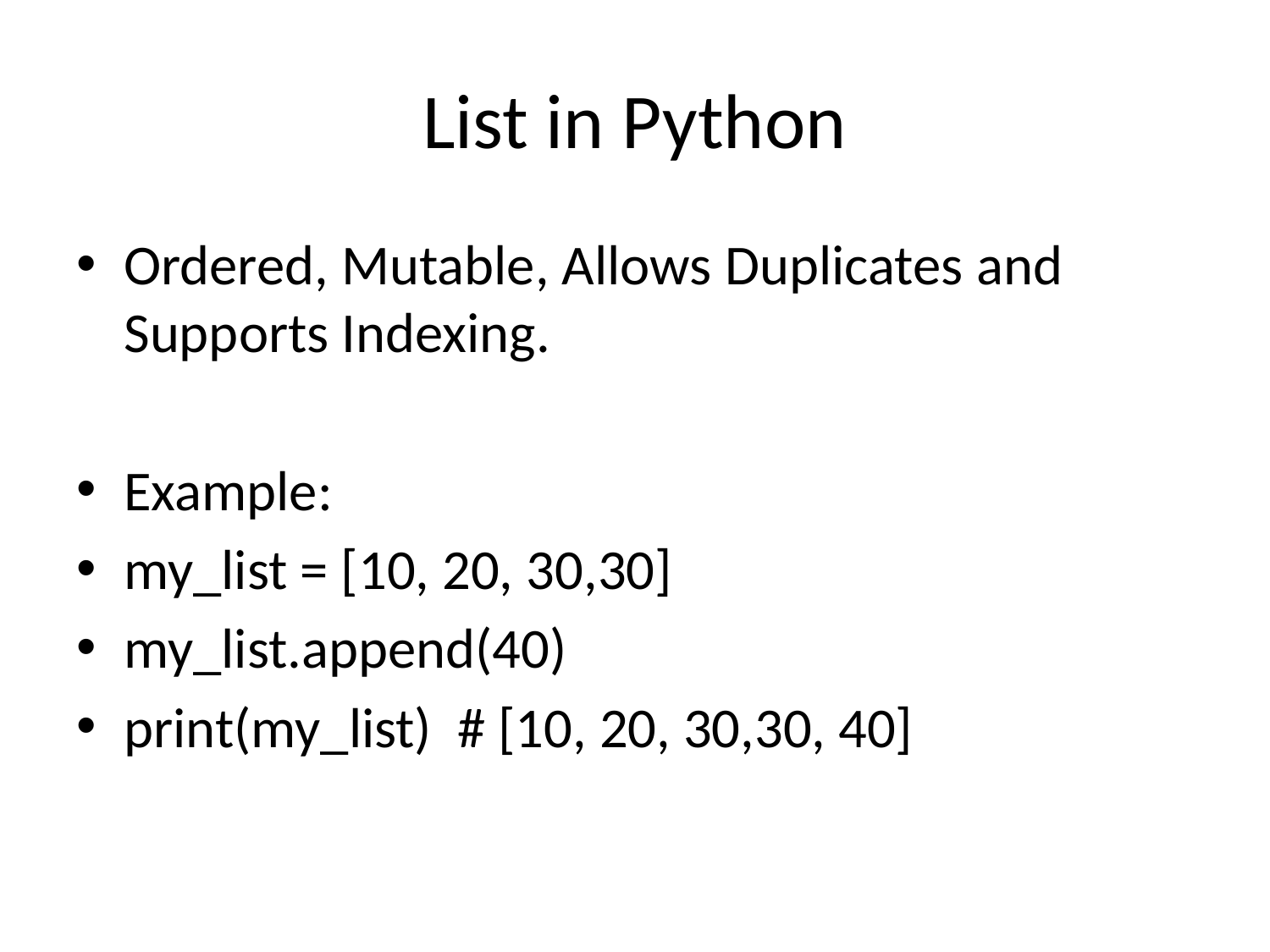

# List in Python
Ordered, Mutable, Allows Duplicates and Supports Indexing.

Example:
my_list = [10, 20, 30,30]
my_list.append(40)
print(my_list)  # [10, 20, 30,30, 40]